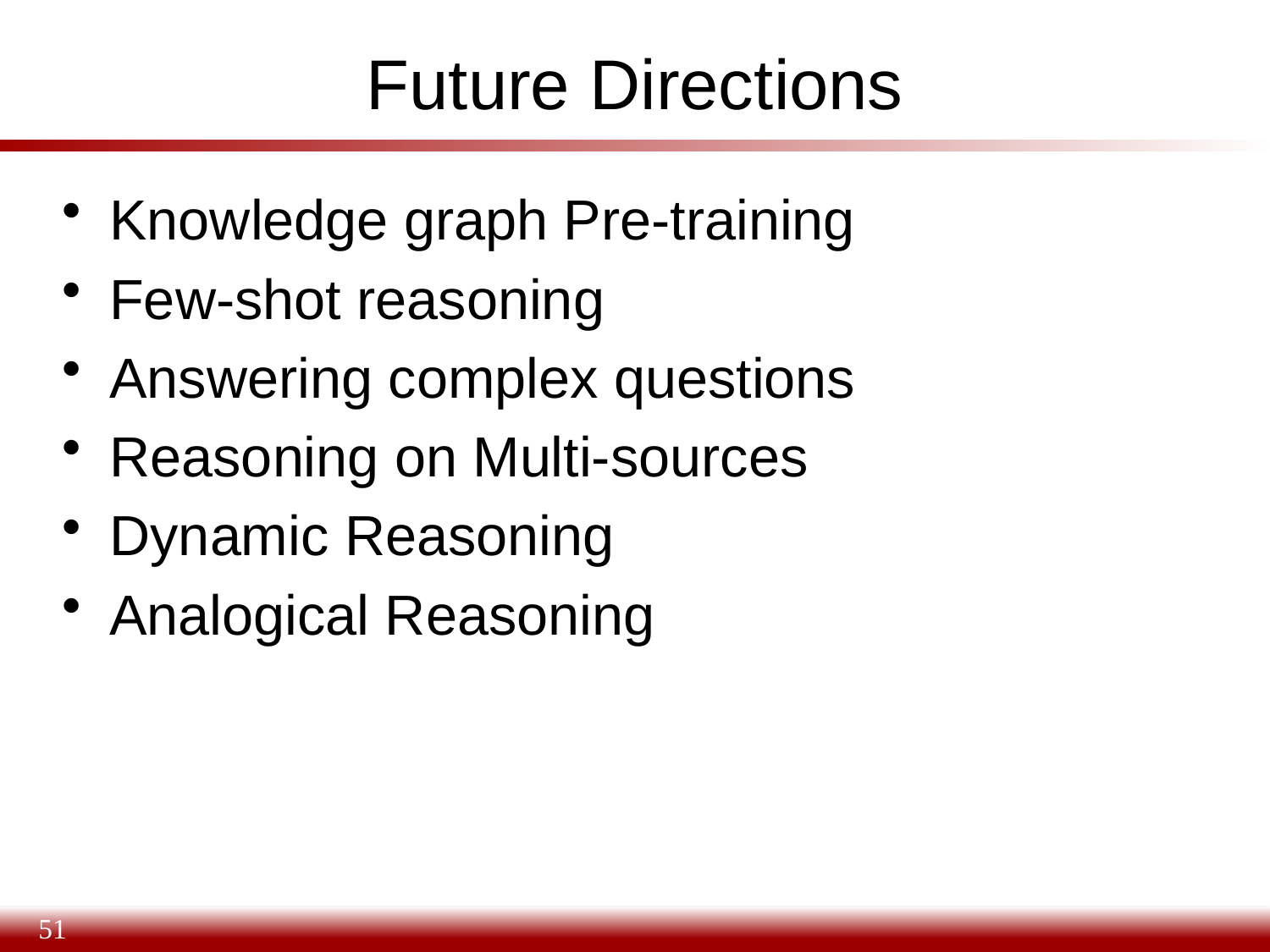

# Future Directions
Knowledge graph Pre-training
Few-shot reasoning
Answering complex questions
Reasoning on Multi-sources
Dynamic Reasoning
Analogical Reasoning